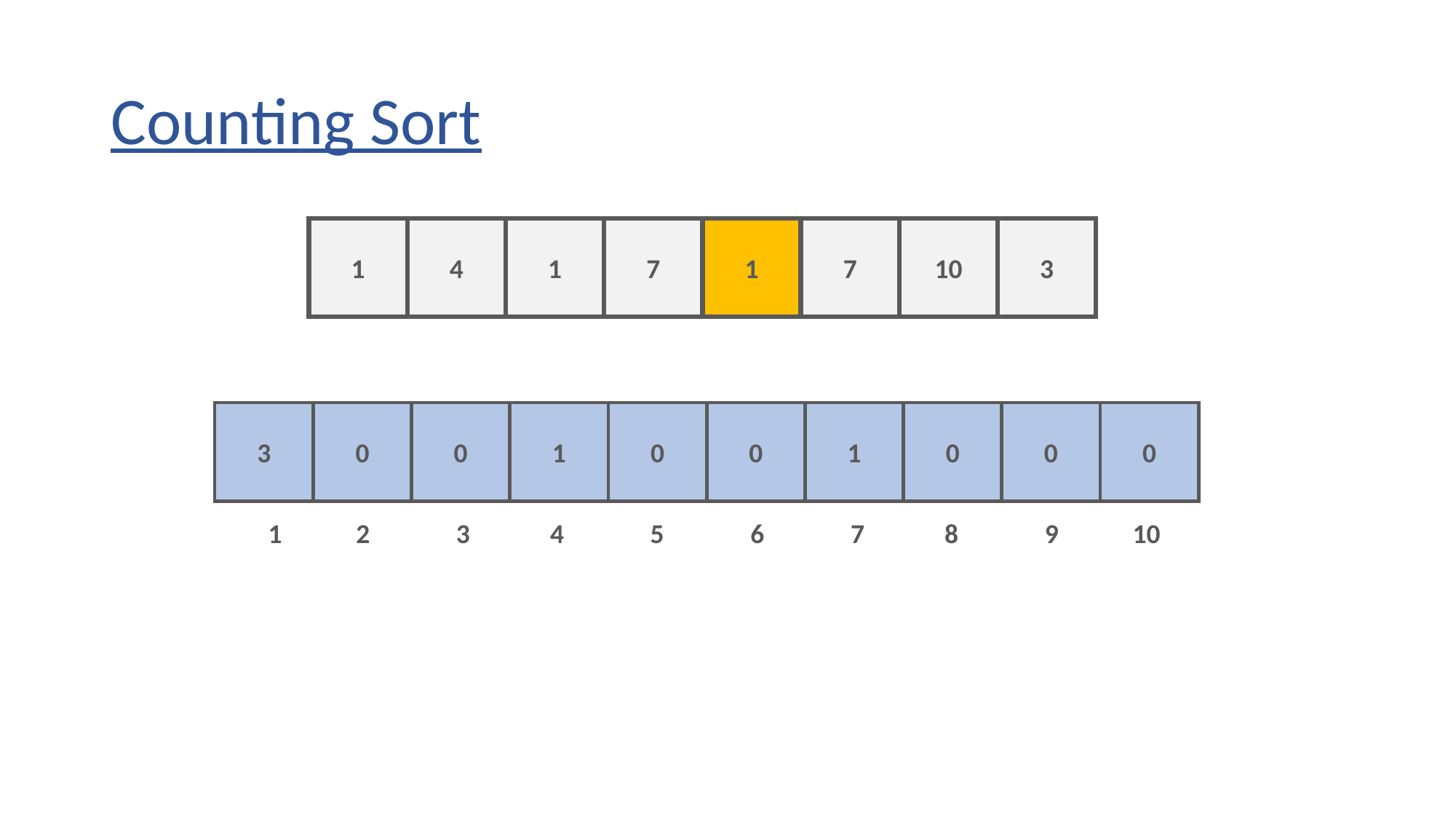

# Counting Sort
1
4
1
7
1
7
10
3
3
0
0
1
0
0
1
0
0
0
1            2              3             4              5              6              7             8              9            10